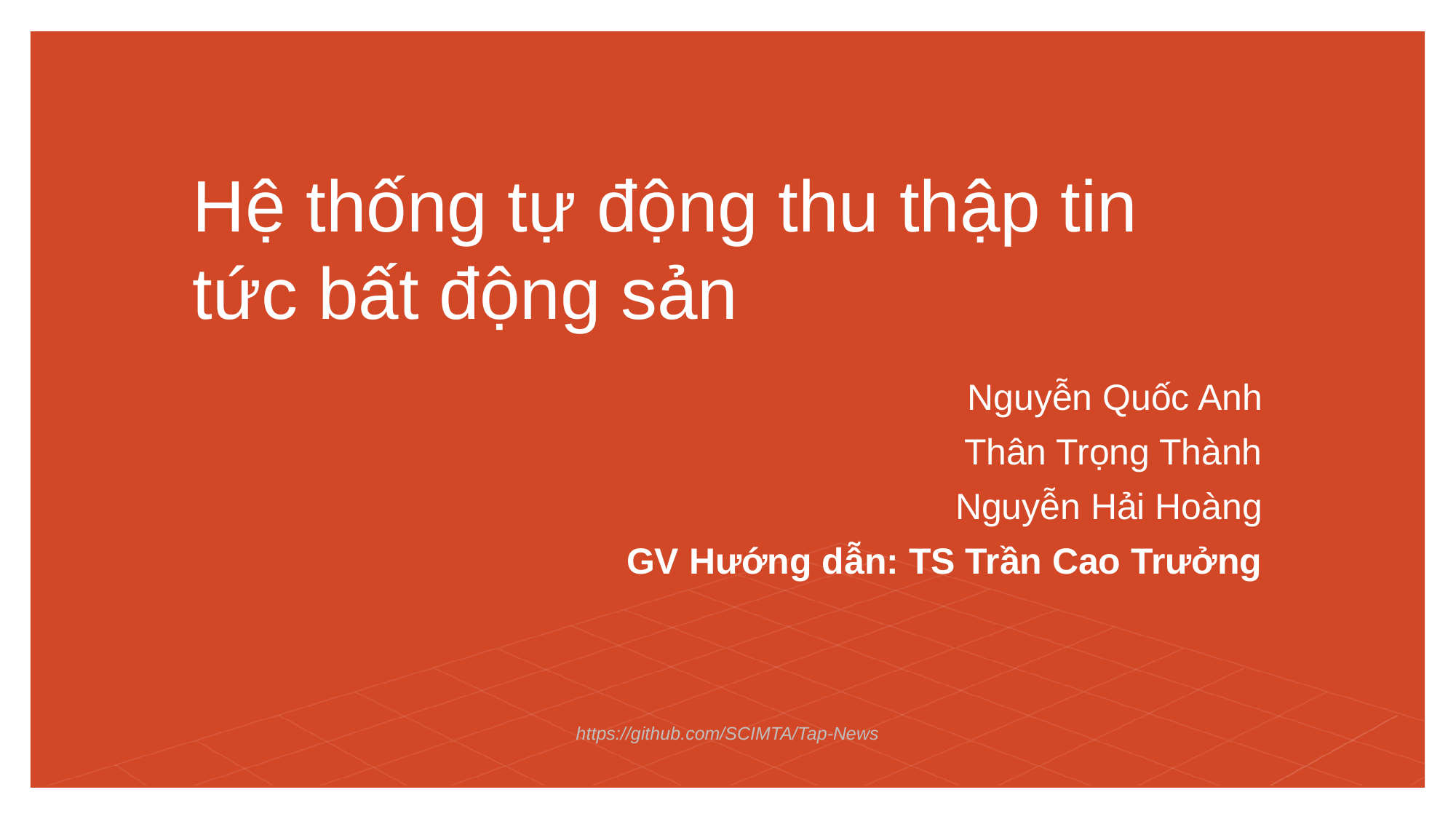

# Hệ thống tự động thu thập tin tức bất động sản
Nguyễn Quốc Anh
Thân Trọng Thành
Nguyễn Hải Hoàng
GV Hướng dẫn: TS Trần Cao Trưởng
https://github.com/SCIMTA/Tap-News